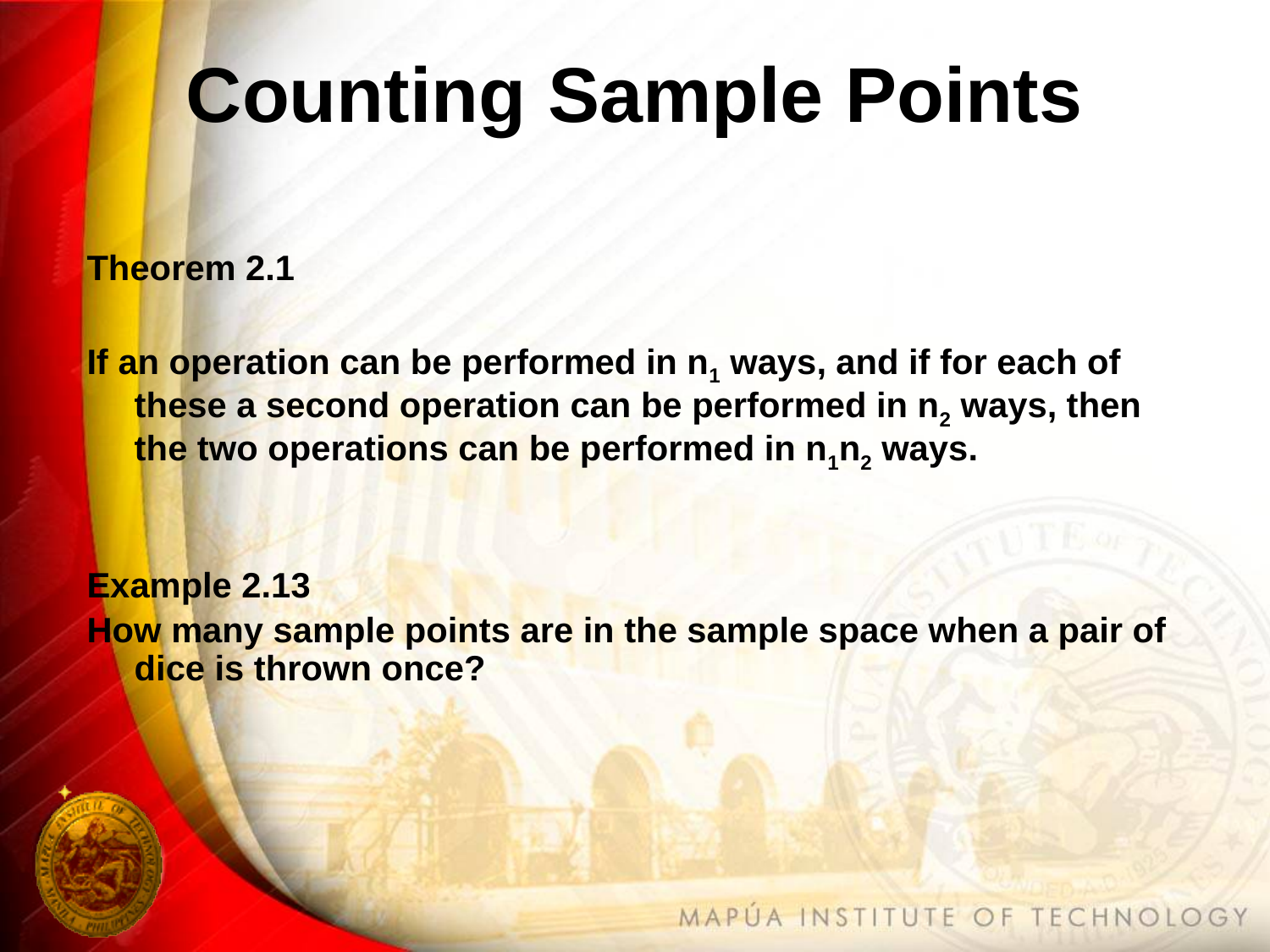

# Counting Sample Points
Theorem 2.1

If an operation can be performed in n1 ways, and if for each of these a second operation can be performed in n2 ways, then the two operations can be performed in n1n2 ways.

Example 2.13
How many sample points are in the sample space when a pair of dice is thrown once?